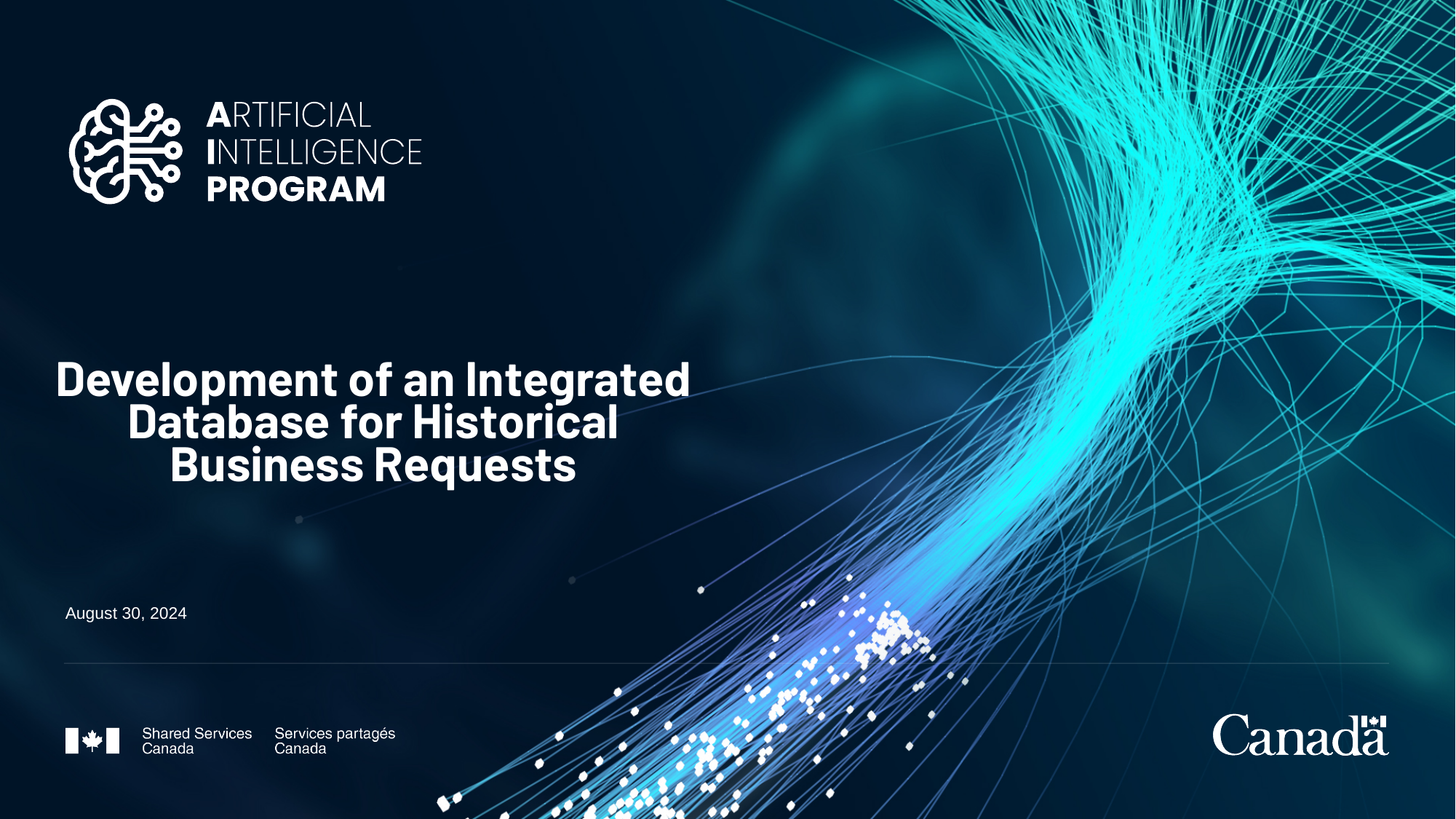

Development of an Integrated Database for Historical Business Requests
August 30, 2024